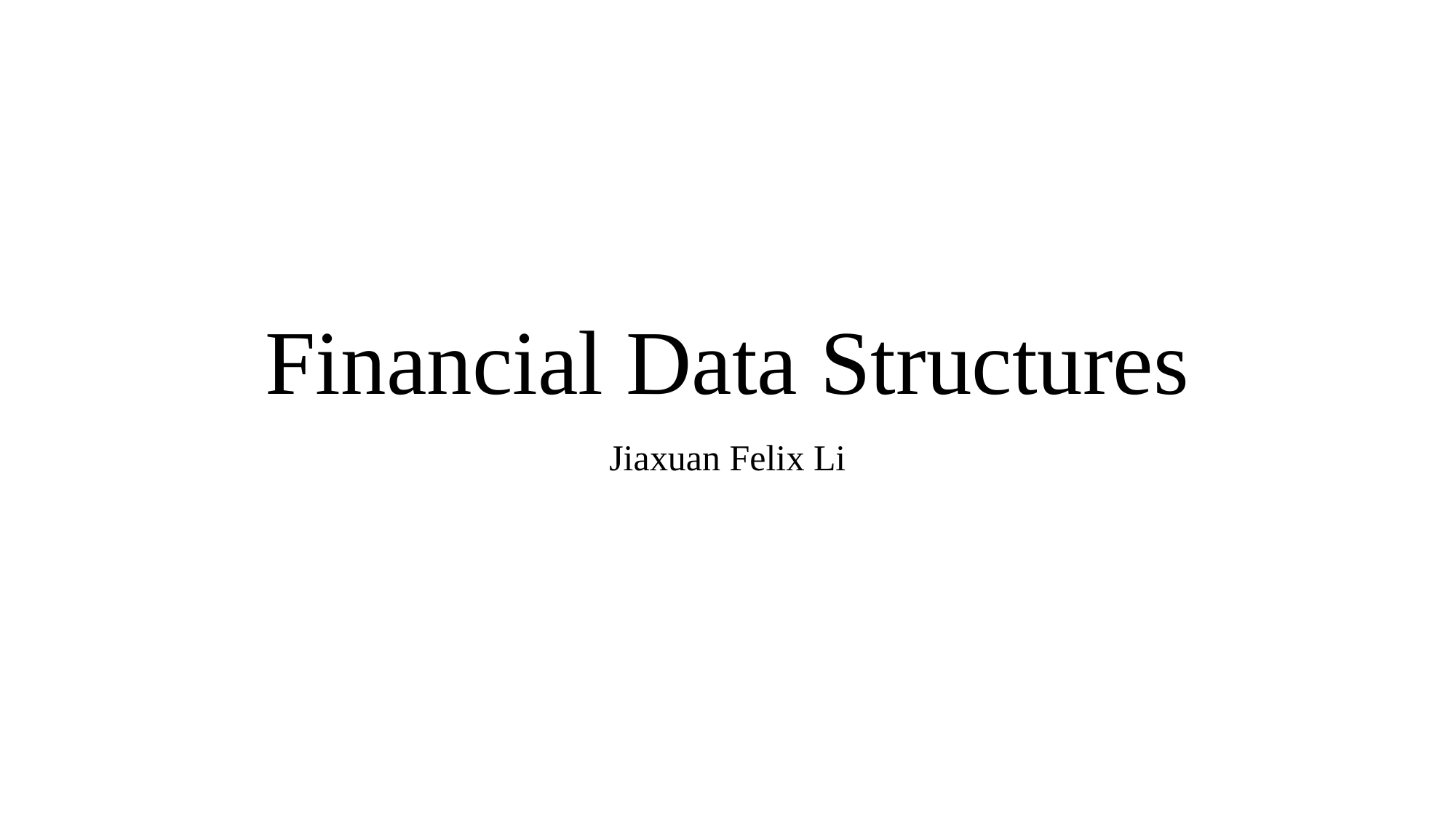

# Financial Data Structures
Jiaxuan Felix Li